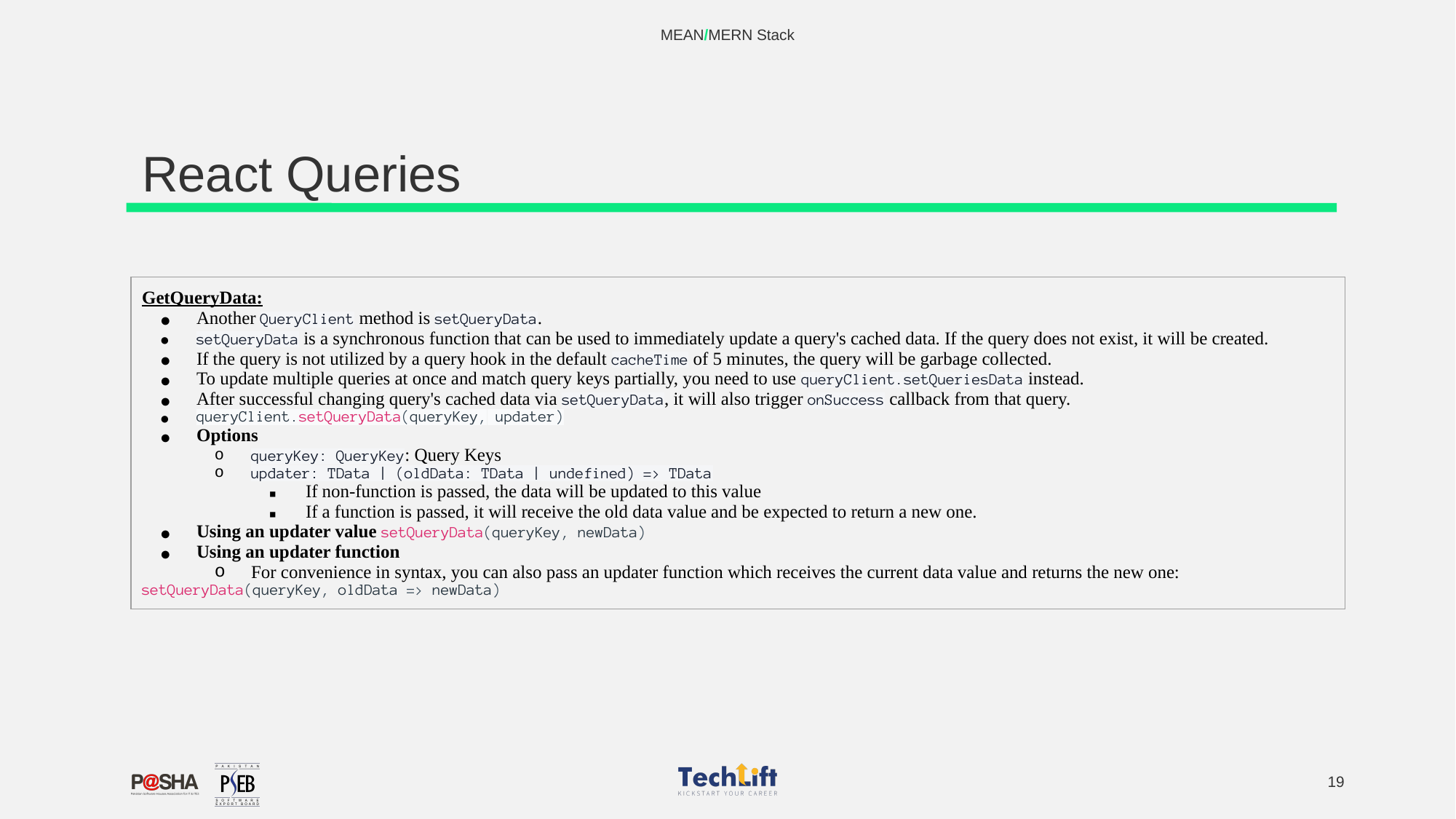

MEAN/MERN Stack
# React Queries
| GetQueryData: Another QueryClient method is setQueryData. setQueryData is a synchronous function that can be used to immediately update a query's cached data. If the query does not exist, it will be created. If the query is not utilized by a query hook in the default cacheTime of 5 minutes, the query will be garbage collected. To update multiple queries at once and match query keys partially, you need to use queryClient.setQueriesData instead. After successful changing query's cached data via setQueryData, it will also trigger onSuccess callback from that query. queryClient.setQueryData(queryKey, updater) Options queryKey: QueryKey: Query Keys updater: TData | (oldData: TData | undefined) => TData If non-function is passed, the data will be updated to this value If a function is passed, it will receive the old data value and be expected to return a new one. Using an updater value setQueryData(queryKey, newData) Using an updater function For convenience in syntax, you can also pass an updater function which receives the current data value and returns the new one: setQueryData(queryKey, oldData => newData) |
| --- |
19